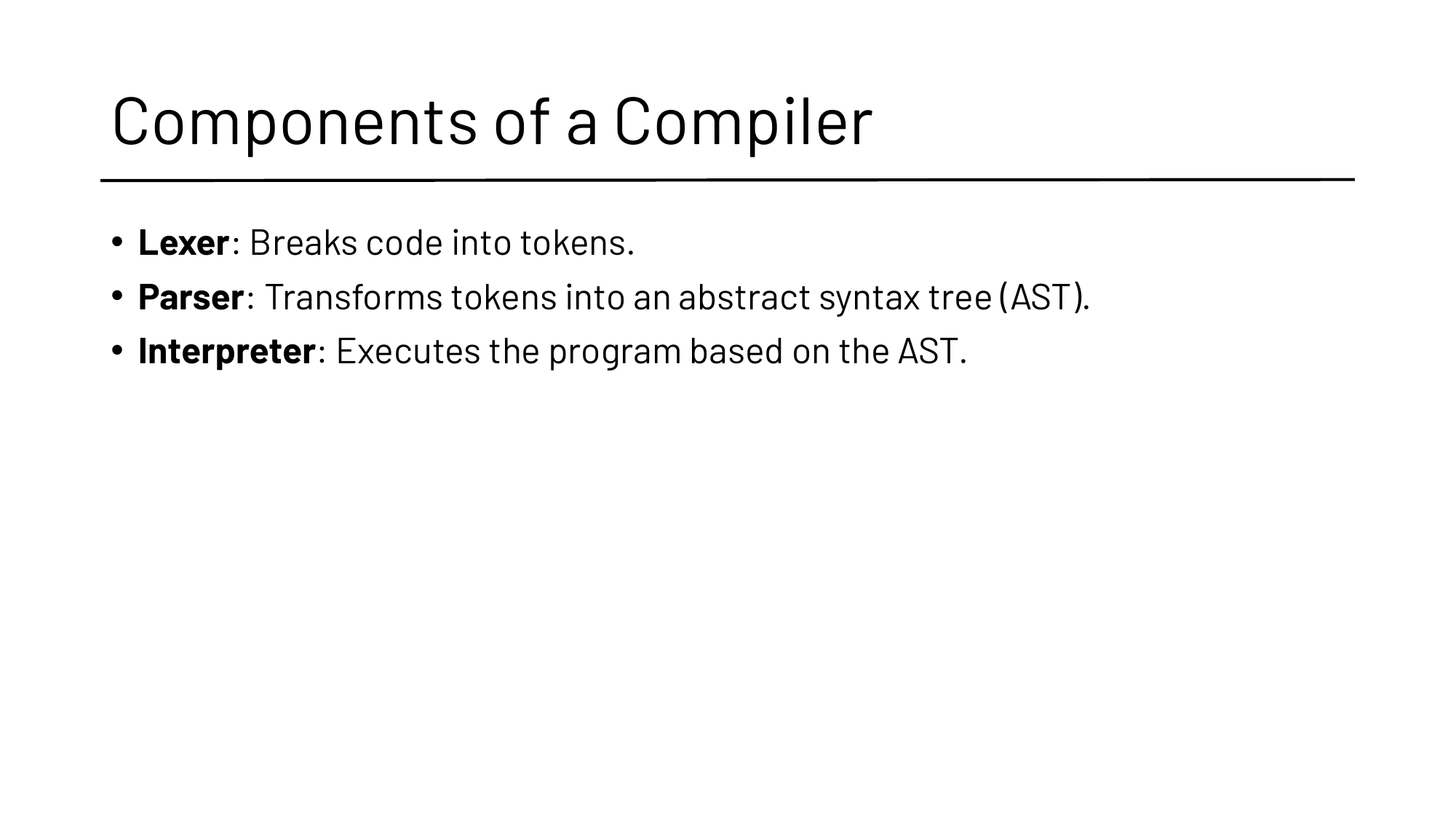

# Components of a Compiler
Lexer: Breaks code into tokens.
Parser: Transforms tokens into an abstract syntax tree (AST).
Interpreter: Executes the program based on the AST.